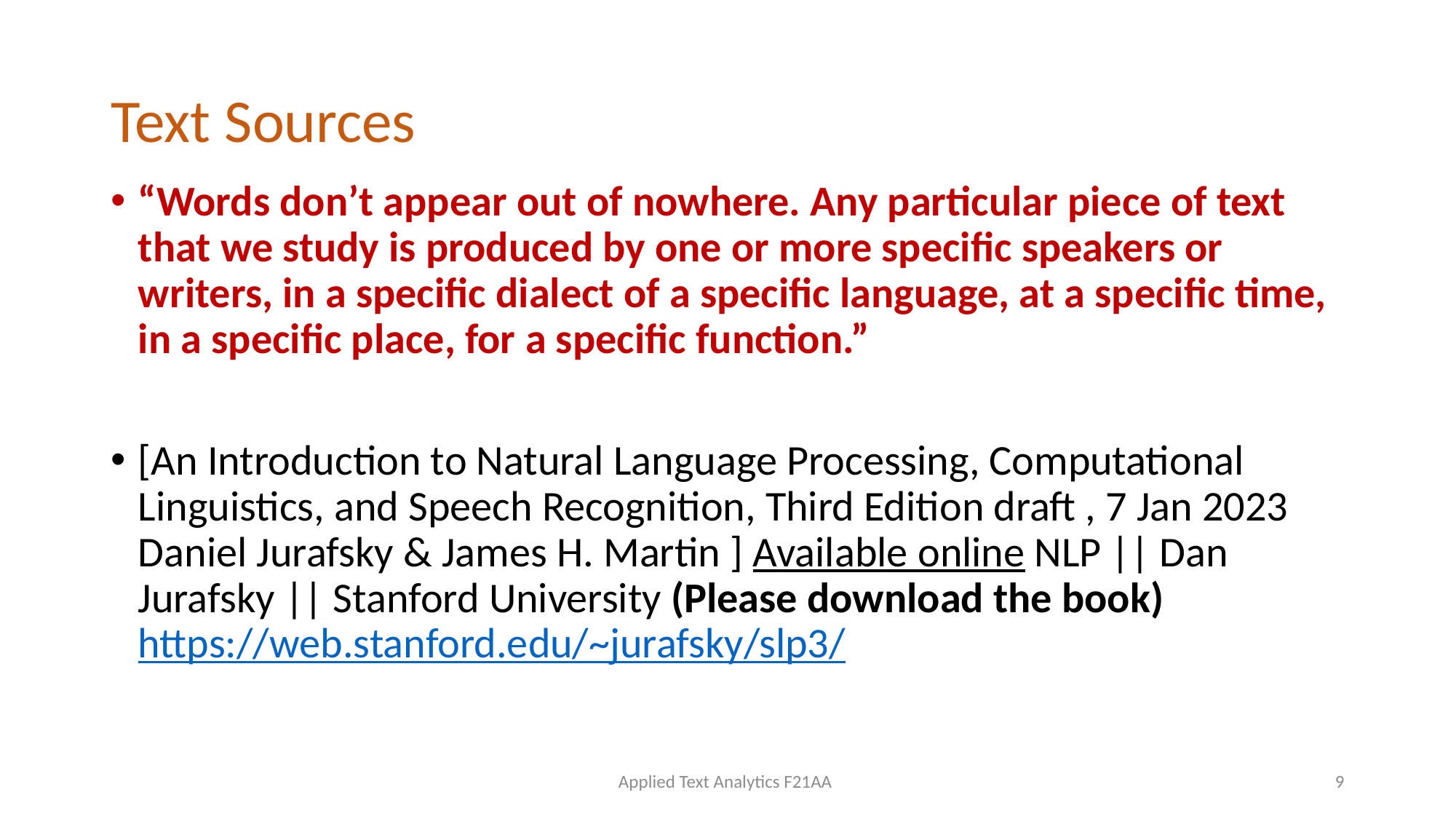

# Text Sources
“Words don’t appear out of nowhere. Any particular piece of text that we study is produced by one or more specific speakers or writers, in a specific dialect of a specific language, at a specific time, in a specific place, for a specific function.”

[An Introduction to Natural Language Processing, Computational Linguistics, and Speech Recognition, Third Edition draft , 7 Jan 2023 Daniel Jurafsky & James H. Martin ] Available online NLP || Dan Jurafsky || Stanford University (Please download the book) https://web.stanford.edu/~jurafsky/slp3/

Applied Text Analytics F21AA
9